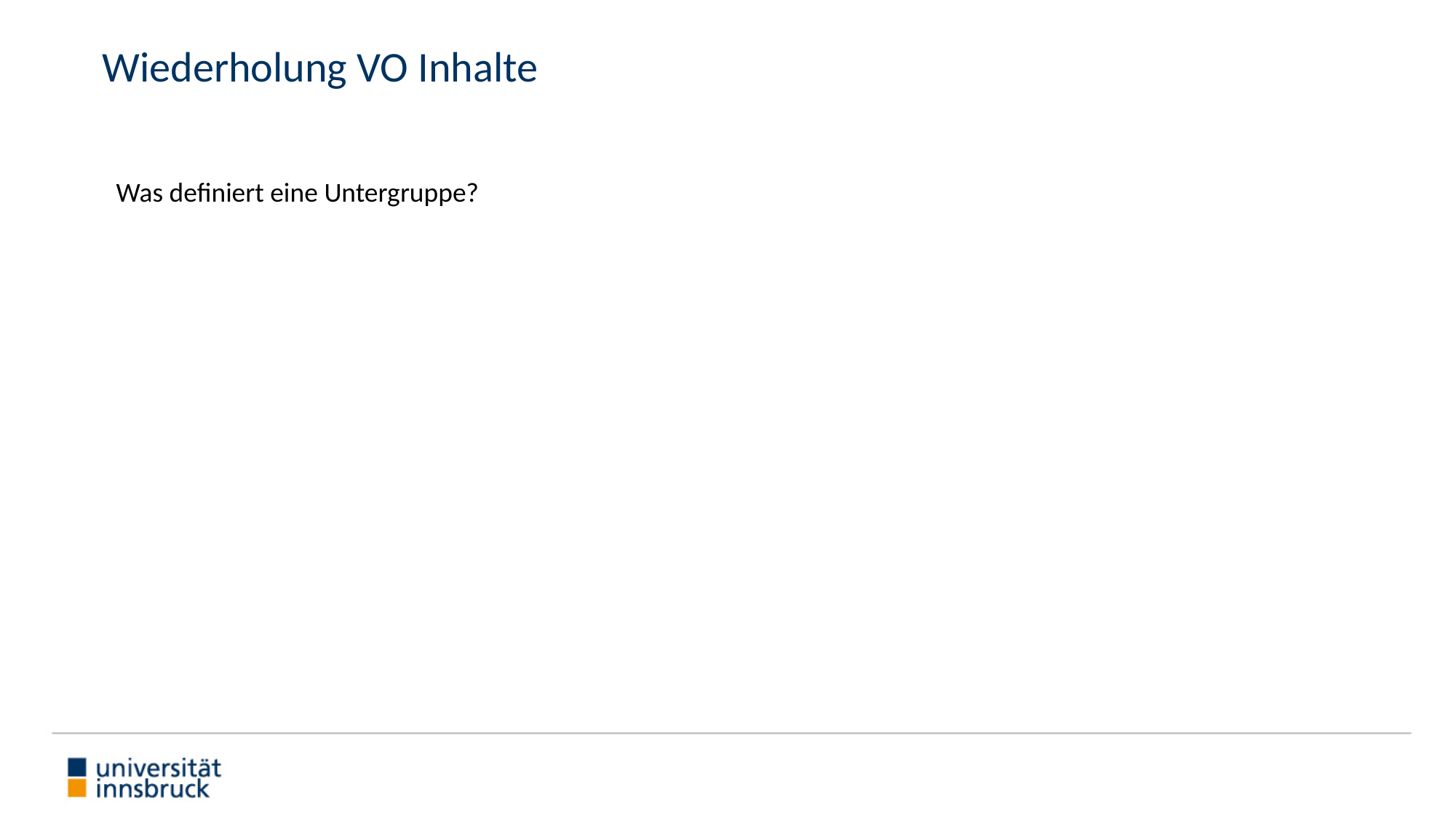

# Wiederholung VO Inhalte
Was definiert eine Untergruppe?